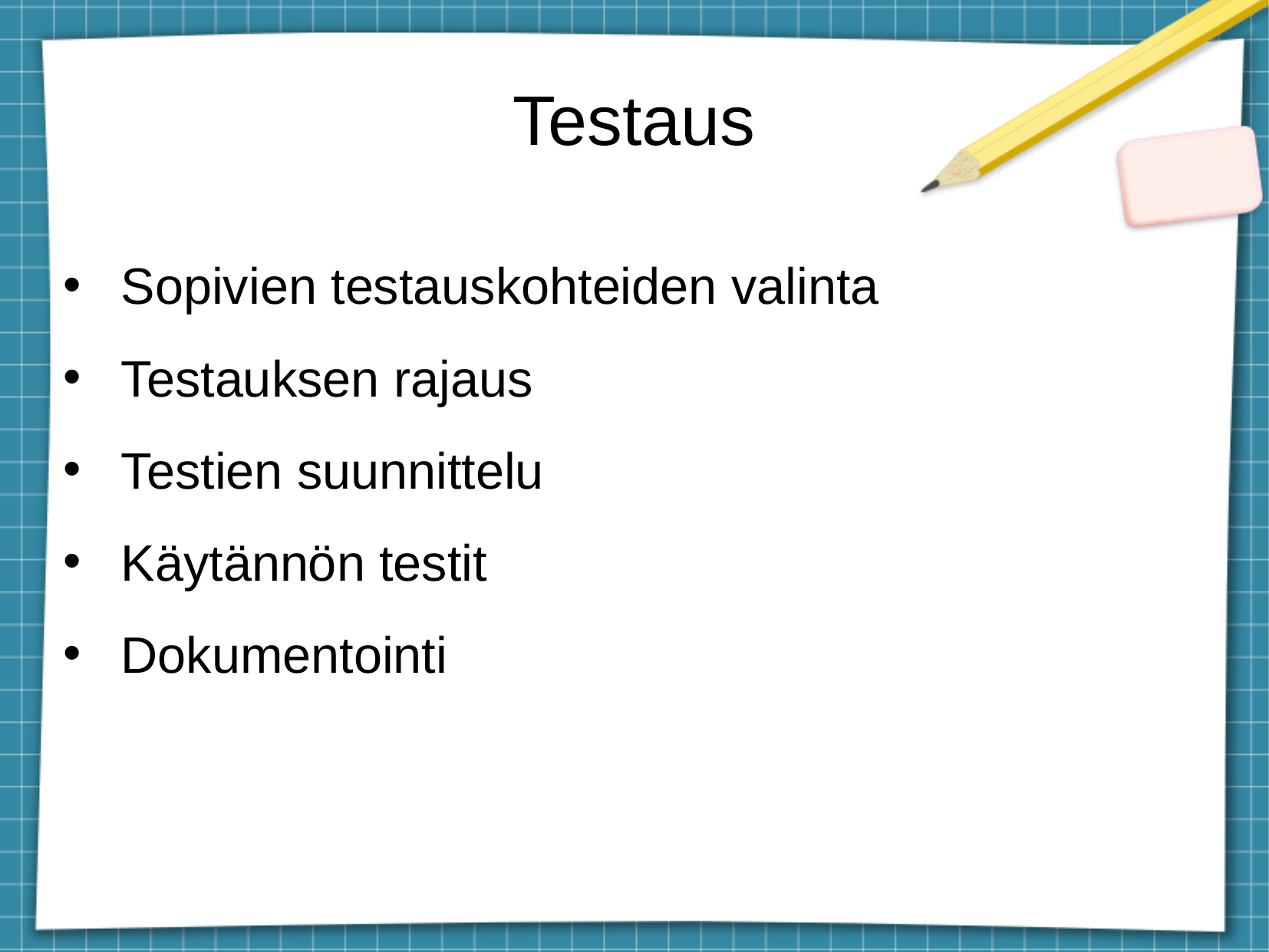

Testaus
Sopivien testauskohteiden valinta
Testauksen rajaus
Testien suunnittelu
Käytännön testit
Dokumentointi